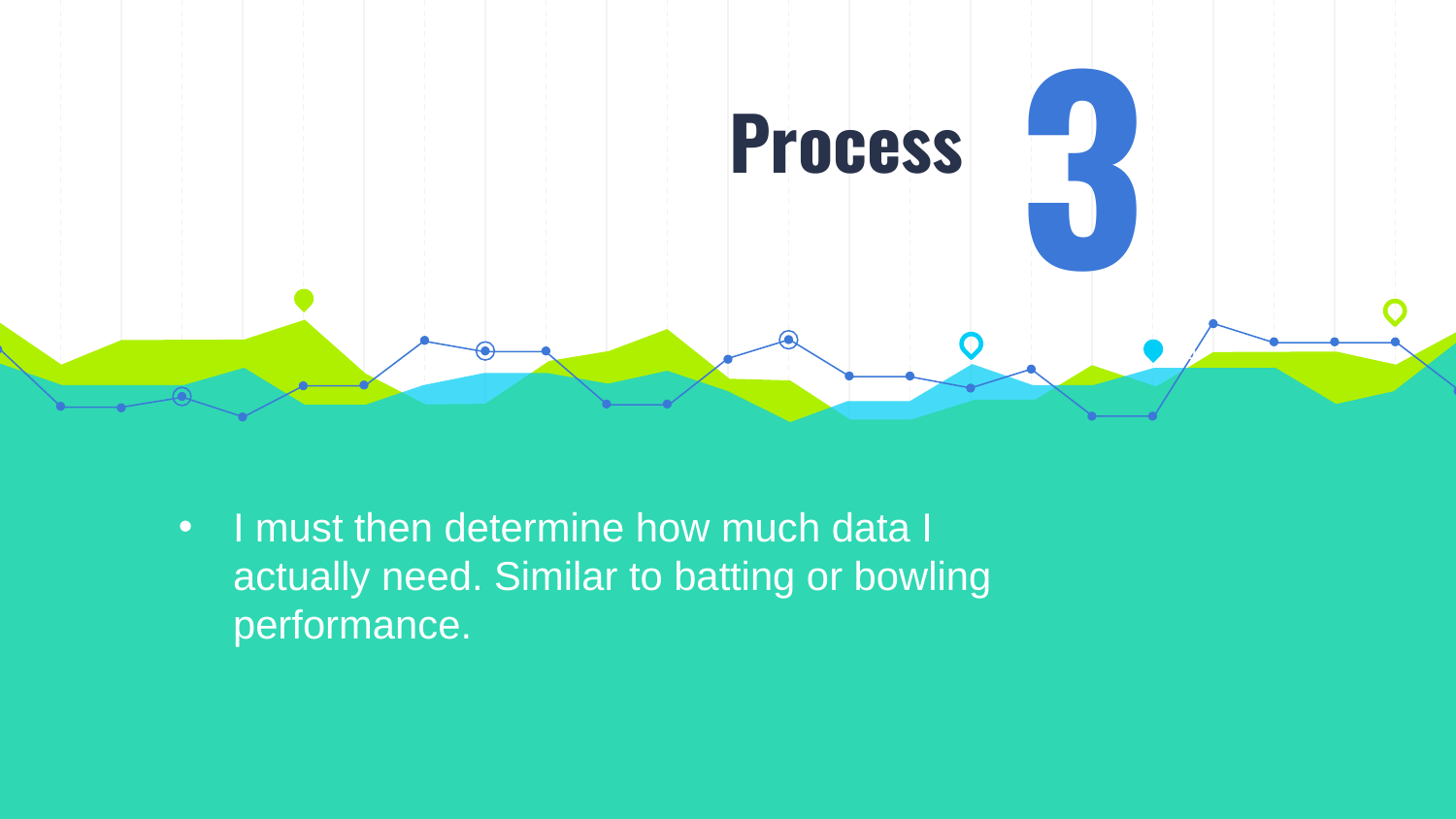

# Process
3
5
I must then determine how much data I actually need. Similar to batting or bowling performance.